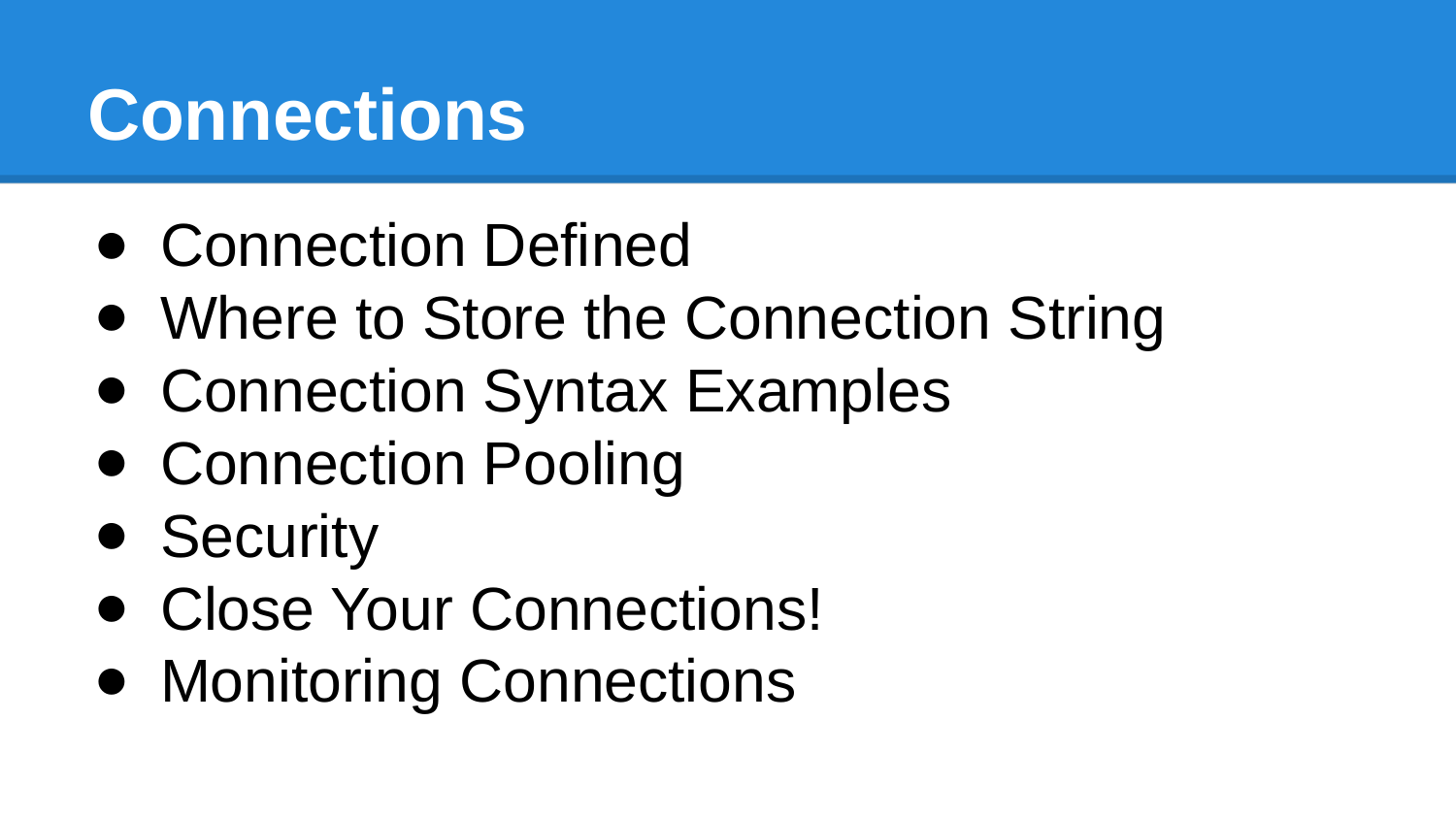

# Connections
Connection Defined
Where to Store the Connection String
Connection Syntax Examples
Connection Pooling
Security
Close Your Connections!
Monitoring Connections